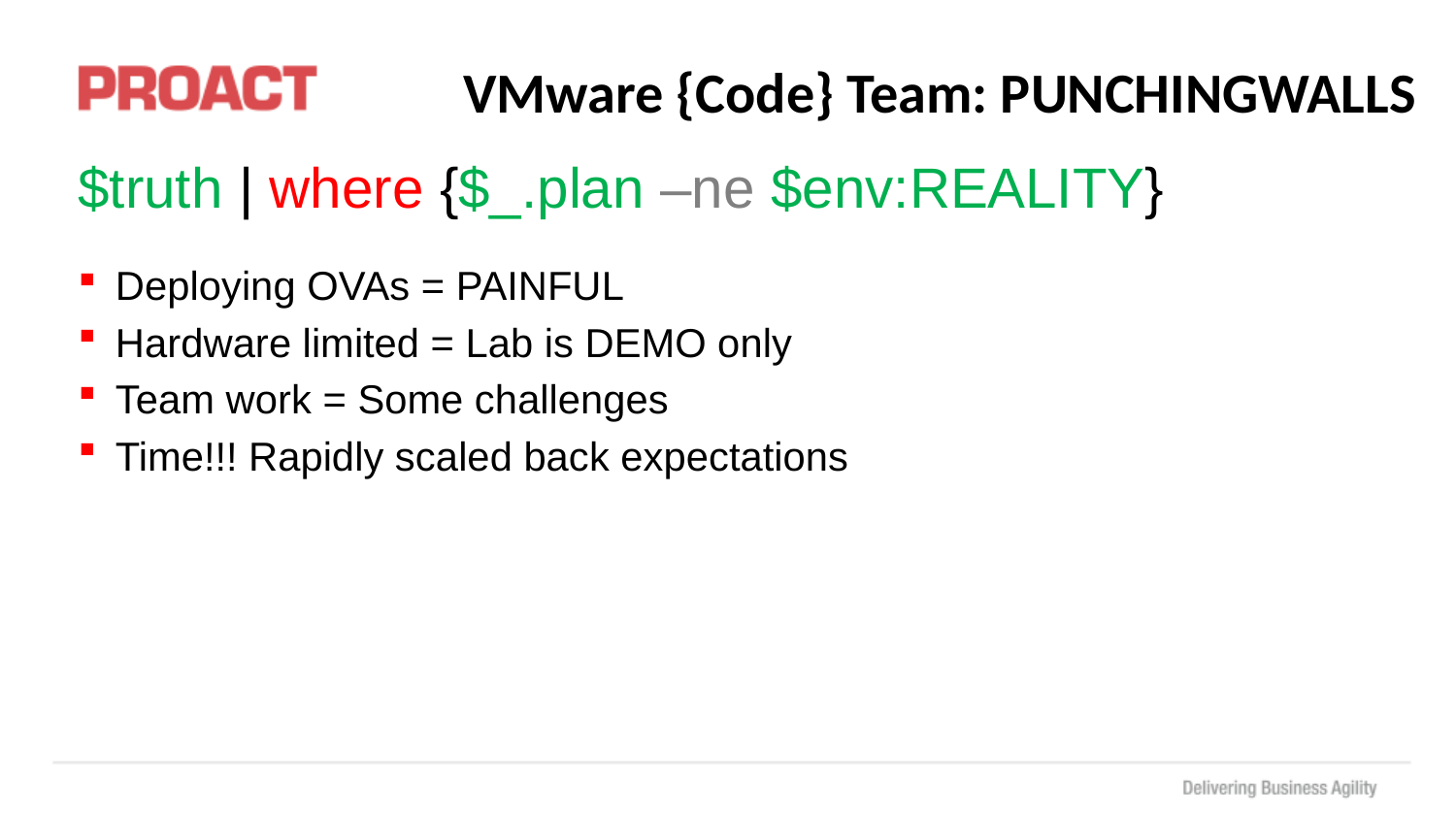

# $truth | where {$_.plan –ne $env:REALITY}
Deploying OVAs = PAINFUL
Hardware limited = Lab is DEMO only
Team work = Some challenges
Time!!! Rapidly scaled back expectations